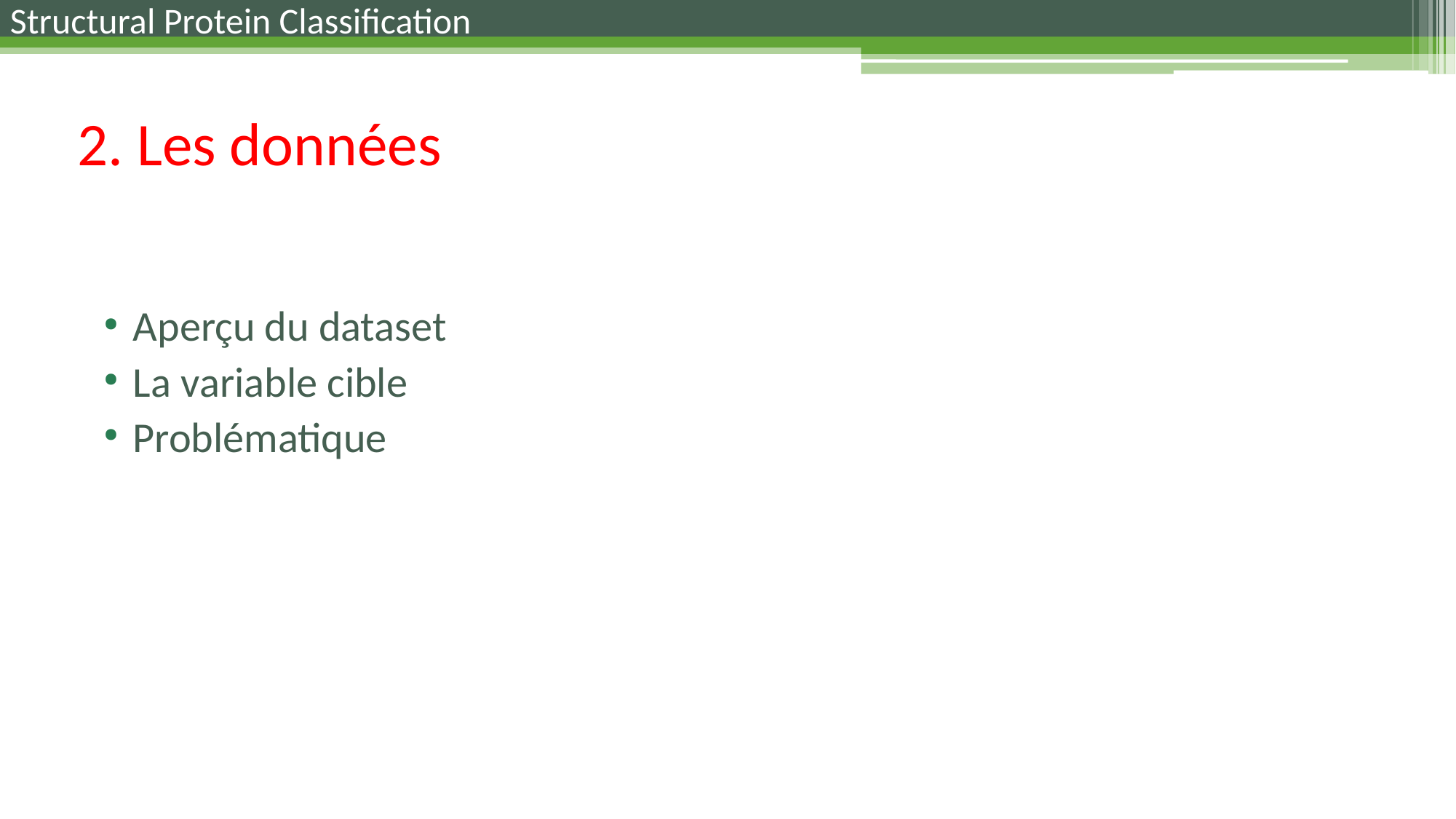

Structural Protein Classification
# 2. Les données
Aperçu du dataset
La variable cible
Problématique